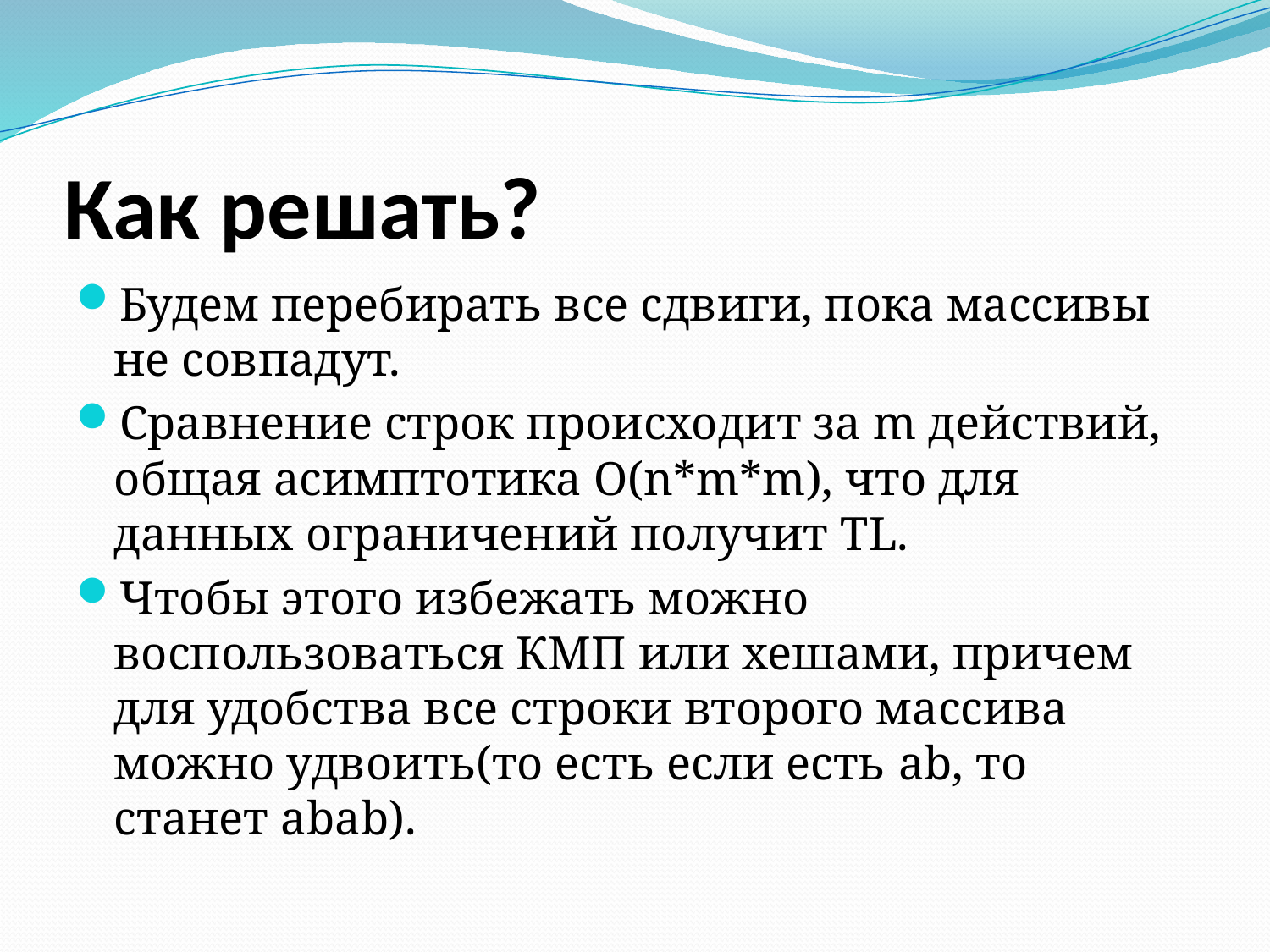

# Как решать?
Будем перебирать все сдвиги, пока массивы не совпадут.
Сравнение строк происходит за m действий, общая асимптотика O(n*m*m), что для данных ограничений получит TL.
Чтобы этого избежать можно воспользоваться КМП или хешами, причем для удобства все строки второго массива можно удвоить(то есть если есть ab, то станет abab).